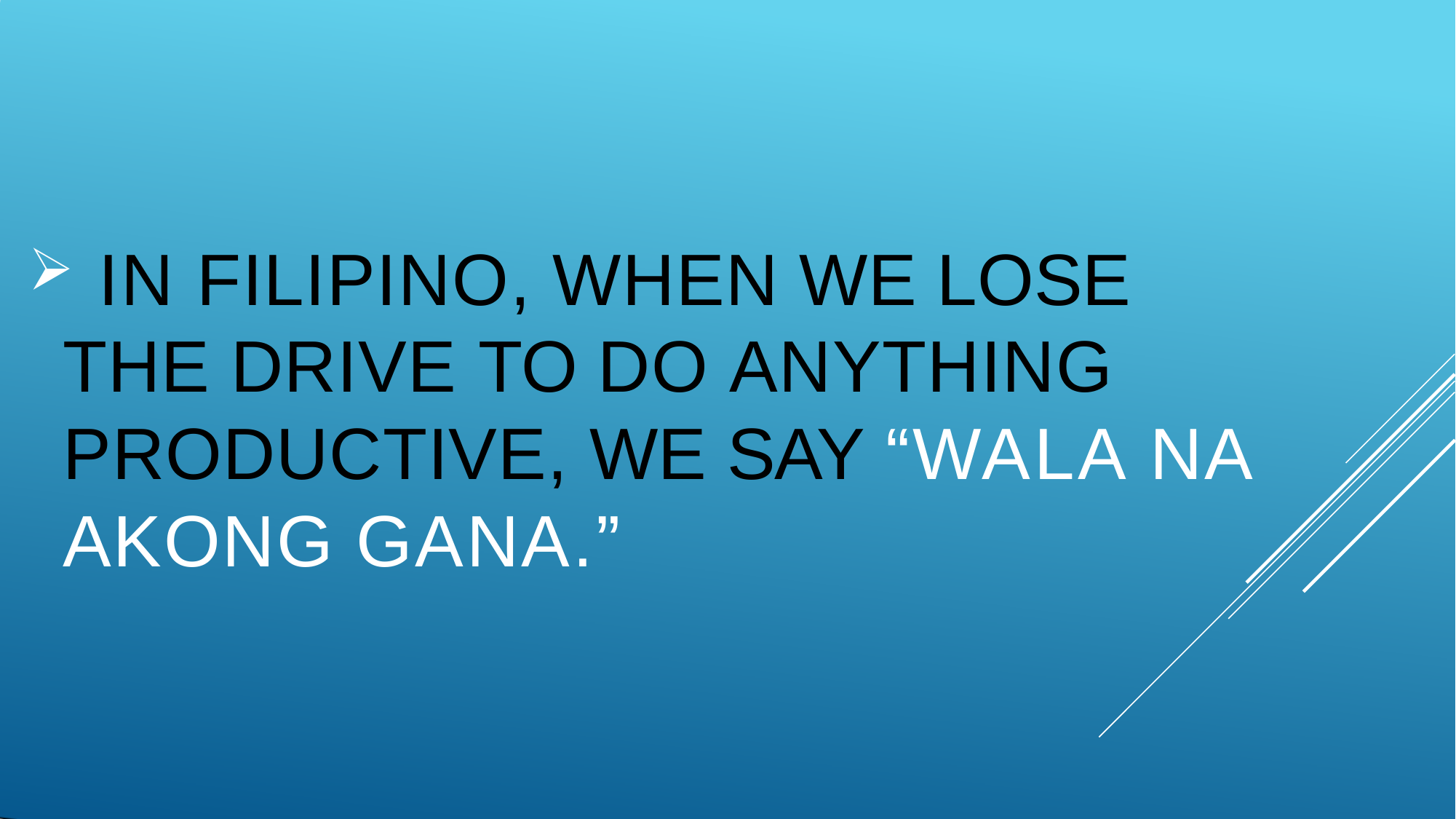

IN FILIPINO, WHEN WE LOSE THE DRIVE TO DO ANYTHING PRODUCTIVE, WE SAY “WALA NA AKONG GANA.”